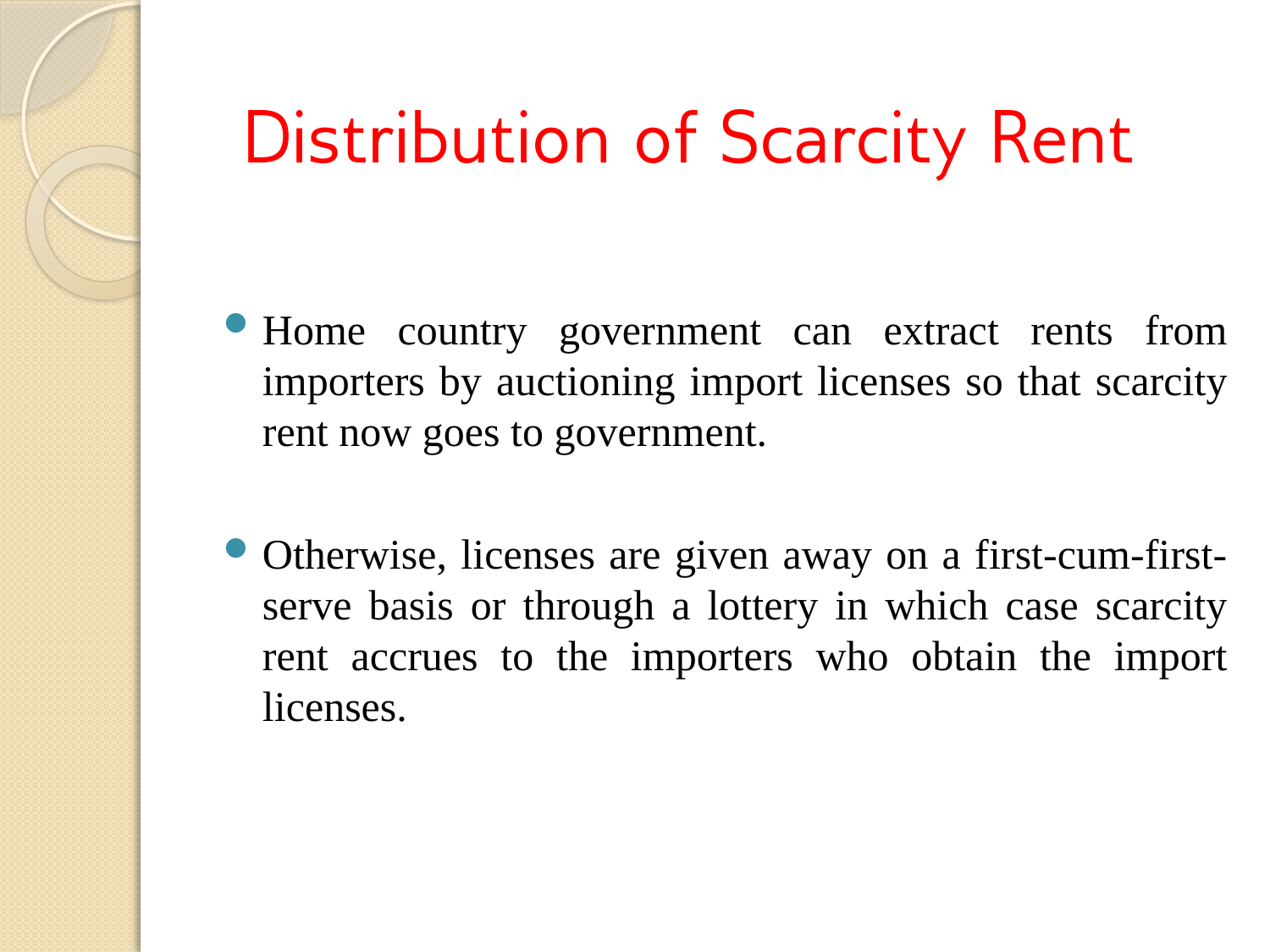

# Distribution of Scarcity Rent
Home country government can extract rents from importers by auctioning import licenses so that scarcity rent now goes to government.

Otherwise, licenses are given away on a first-cum-first-serve basis or through a lottery in which case scarcity rent accrues to the importers who obtain the import licenses.